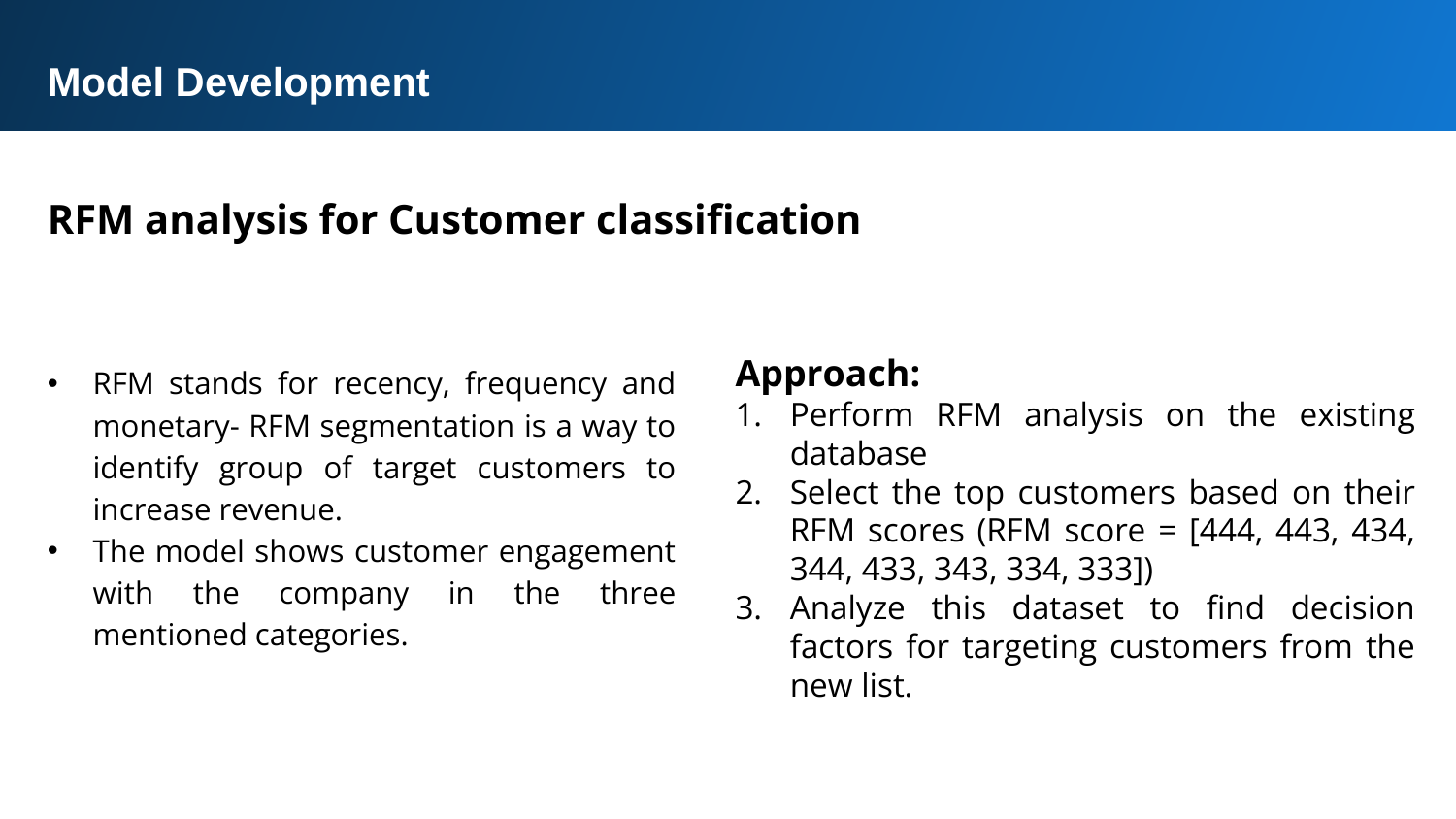

Model Development
RFM analysis for Customer classification
Approach:
Perform RFM analysis on the existing database
Select the top customers based on their RFM scores (RFM score = [444, 443, 434, 344, 433, 343, 334, 333])
Analyze this dataset to find decision factors for targeting customers from the new list.
RFM stands for recency, frequency and monetary- RFM segmentation is a way to identify group of target customers to increase revenue.
The model shows customer engagement with the company in the three mentioned categories.